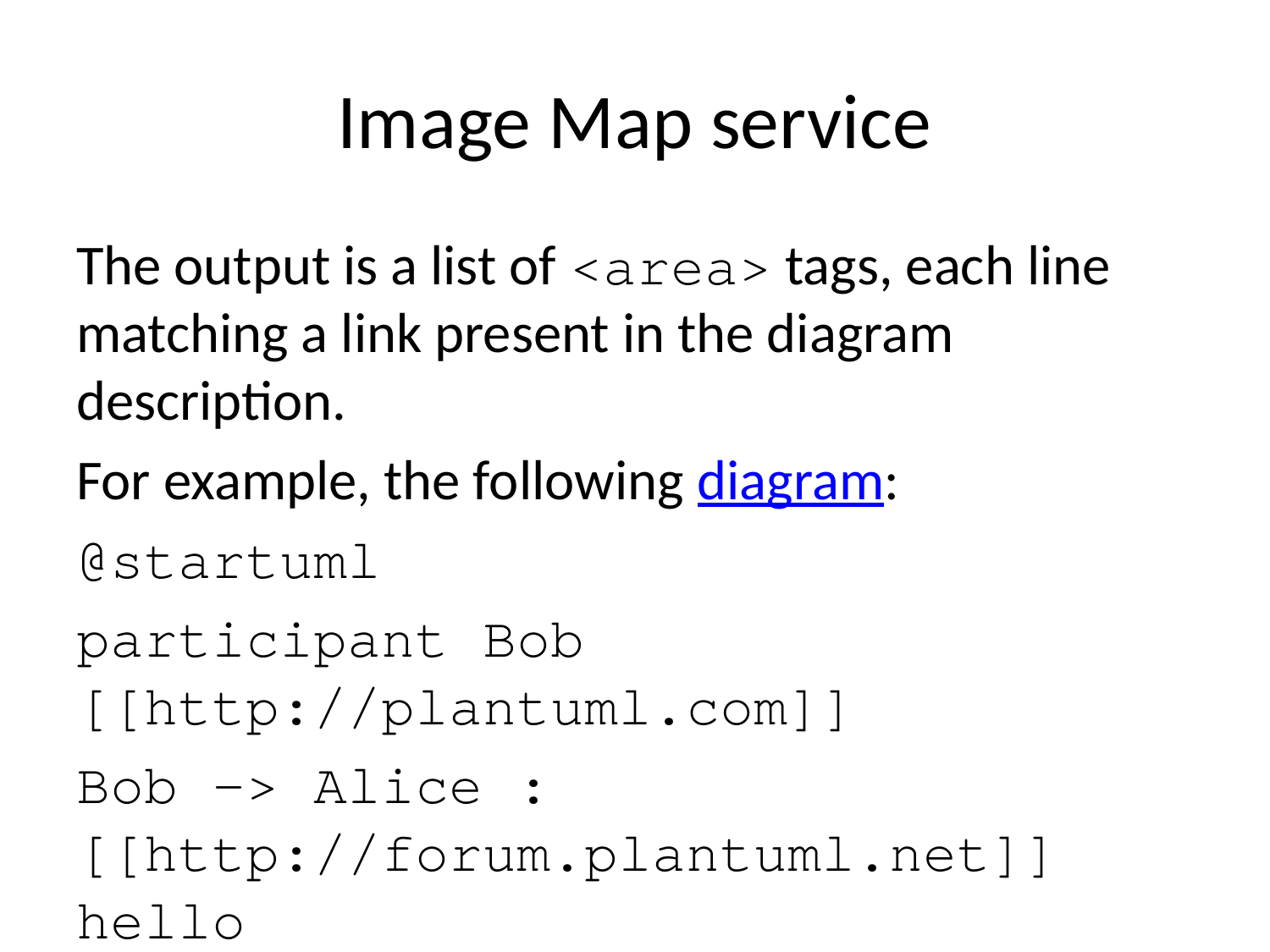

# Image Map service
The output is a list of <area> tags, each line matching a link present in the diagram description.
For example, the following diagram:
@startuml
participant Bob [[http://plantuml.com]]
Bob -> Alice : [[http://forum.plantuml.net]] hello
@enduml
produces the following output:
<map id="plantuml_map" name="plantuml_map">
<area shape="rect" id="id1" href="http://forum.plantuml.net" title="http://forum.plantuml.net" alt="" coords="38,50,199,65"/>
<area shape="rect" id="id2" href="http://plantuml.com" title="http://plantuml.com" alt="" coords="8,3,50,116"/>
</map>